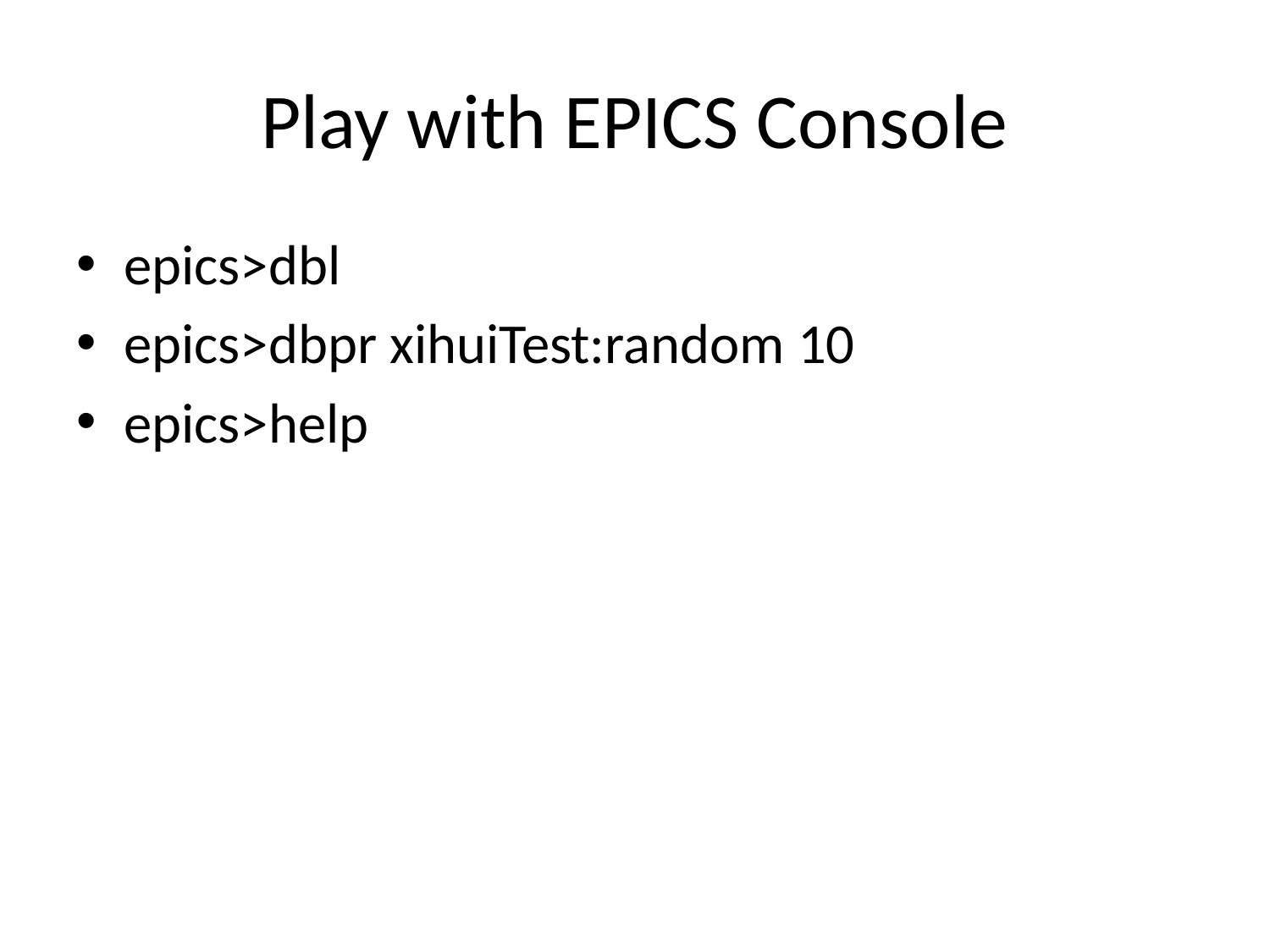

# Play with EPICS Console
epics>dbl
epics>dbpr xihuiTest:random 10
epics>help